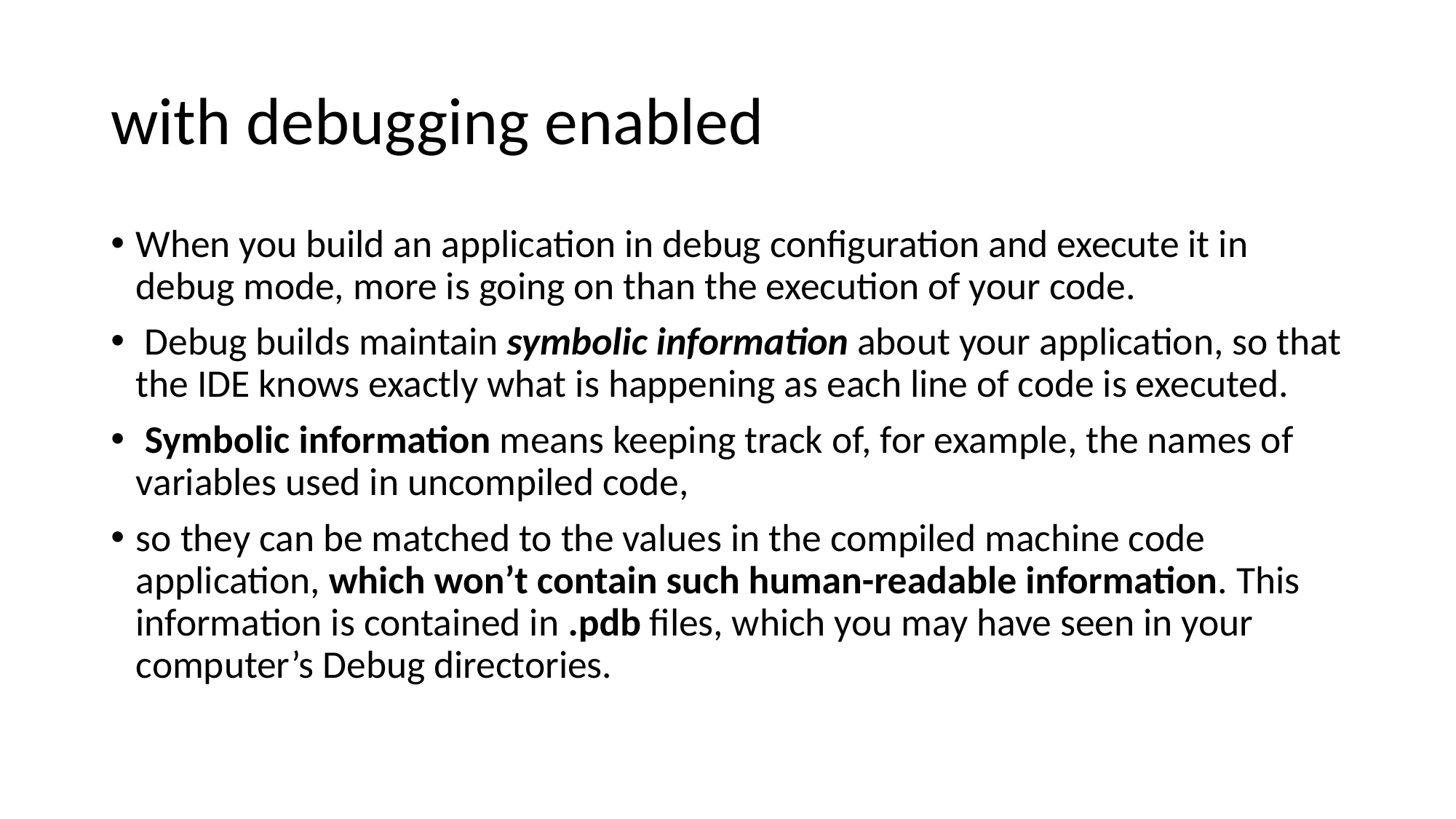

# with debugging enabled
When you build an application in debug configuration and execute it in debug mode, more is going on than the execution of your code.
 Debug builds maintain symbolic information about your application, so that the IDE knows exactly what is happening as each line of code is executed.
 Symbolic information means keeping track of, for example, the names of variables used in uncompiled code,
so they can be matched to the values in the compiled machine code application, which won’t contain such human-readable information. This information is contained in .pdb files, which you may have seen in your computer’s Debug directories.